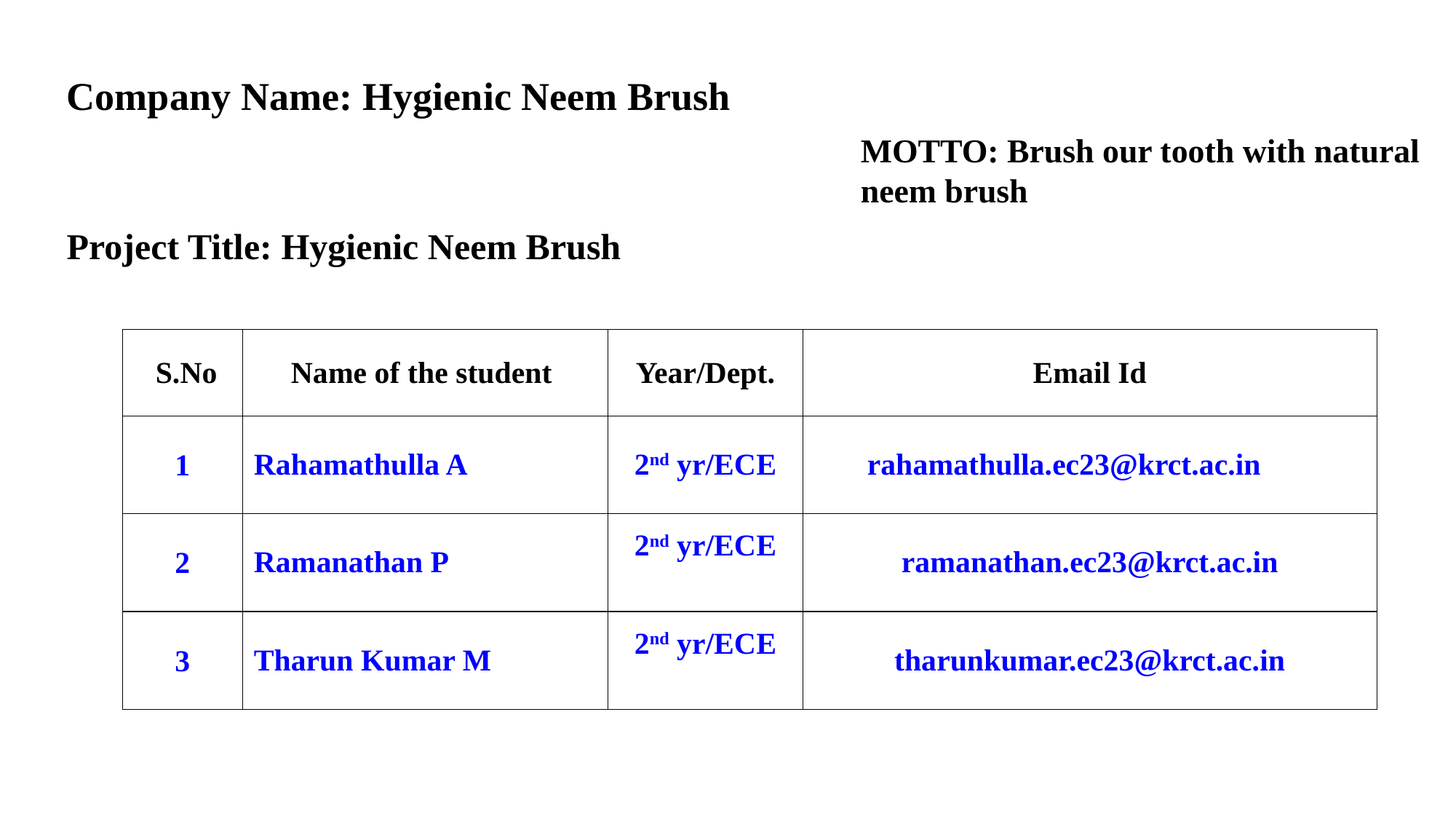

Company Name: Hygienic Neem Brush
MOTTO: Brush our tooth with natural neem brush
Project Title: Hygienic Neem Brush
| S.No | Name of the student | Year/Dept. | Email Id |
| --- | --- | --- | --- |
| 1 | Rahamathulla A | 2nd yr/ECE | rahamathulla.ec23@krct.ac.in |
| 2 | Ramanathan P | 2nd yr/ECE | ramanathan.ec23@krct.ac.in |
| 3 | Tharun Kumar M | 2nd yr/ECE | tharunkumar.ec23@krct.ac.in |